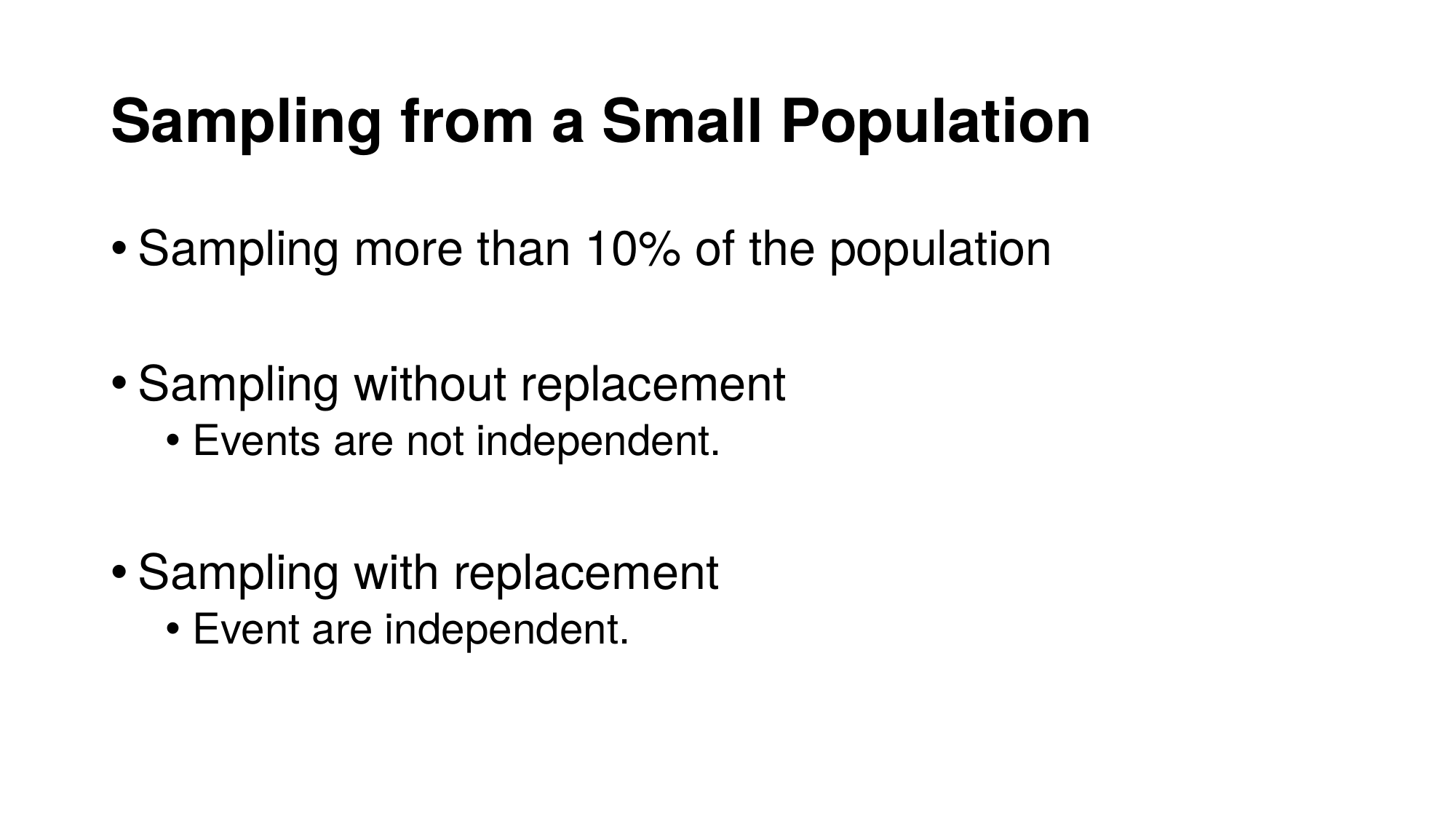

# Sampling from a Small Population
Sampling more than 10% of the population

Sampling without replacement
Events are not independent.

Sampling with replacement
Event are independent.